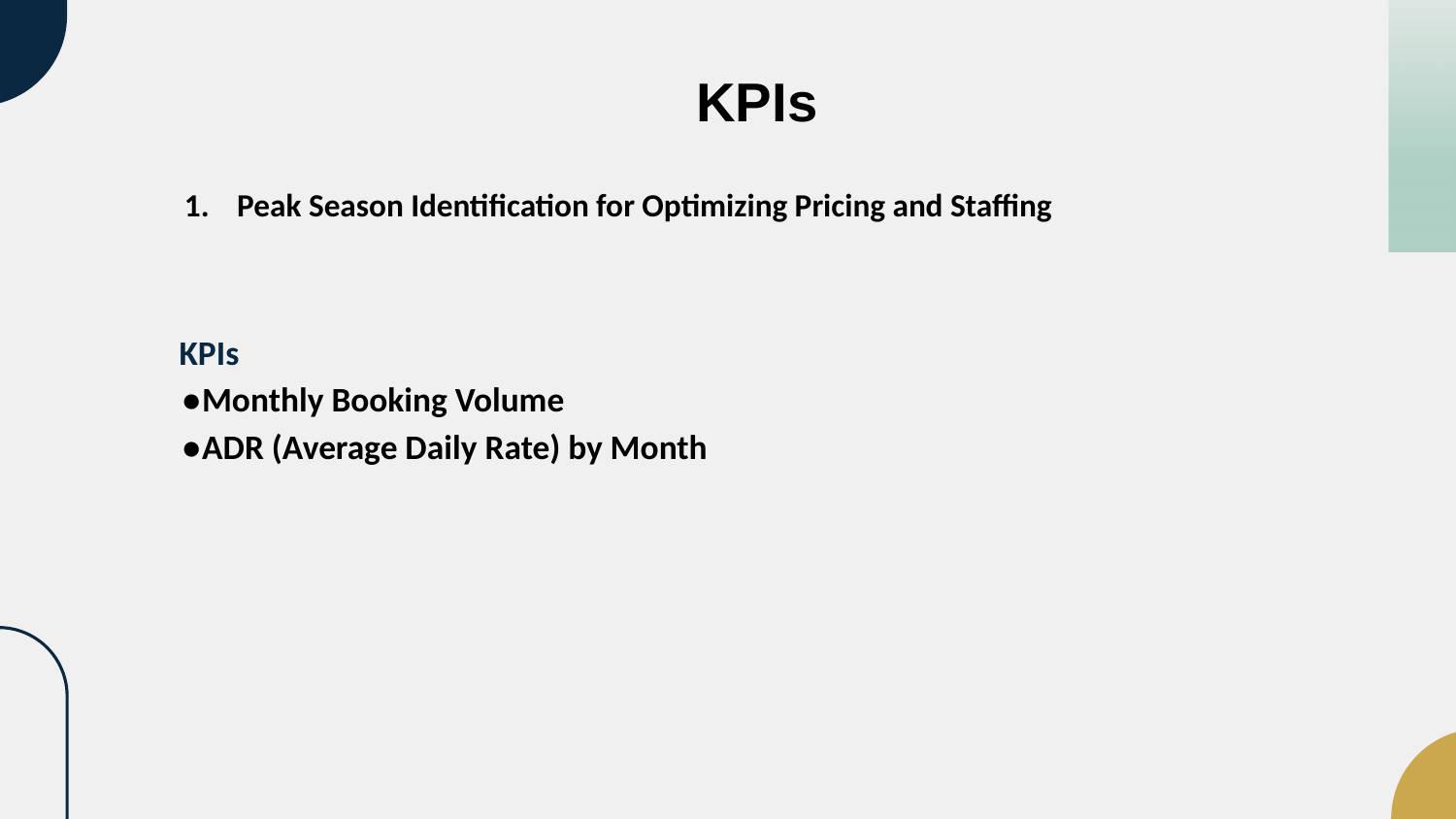

# KPIs

Peak Season Identification for Optimizing Pricing and Staffing
KPIs
●Monthly Booking Volume
●ADR (Average Daily Rate) by Month